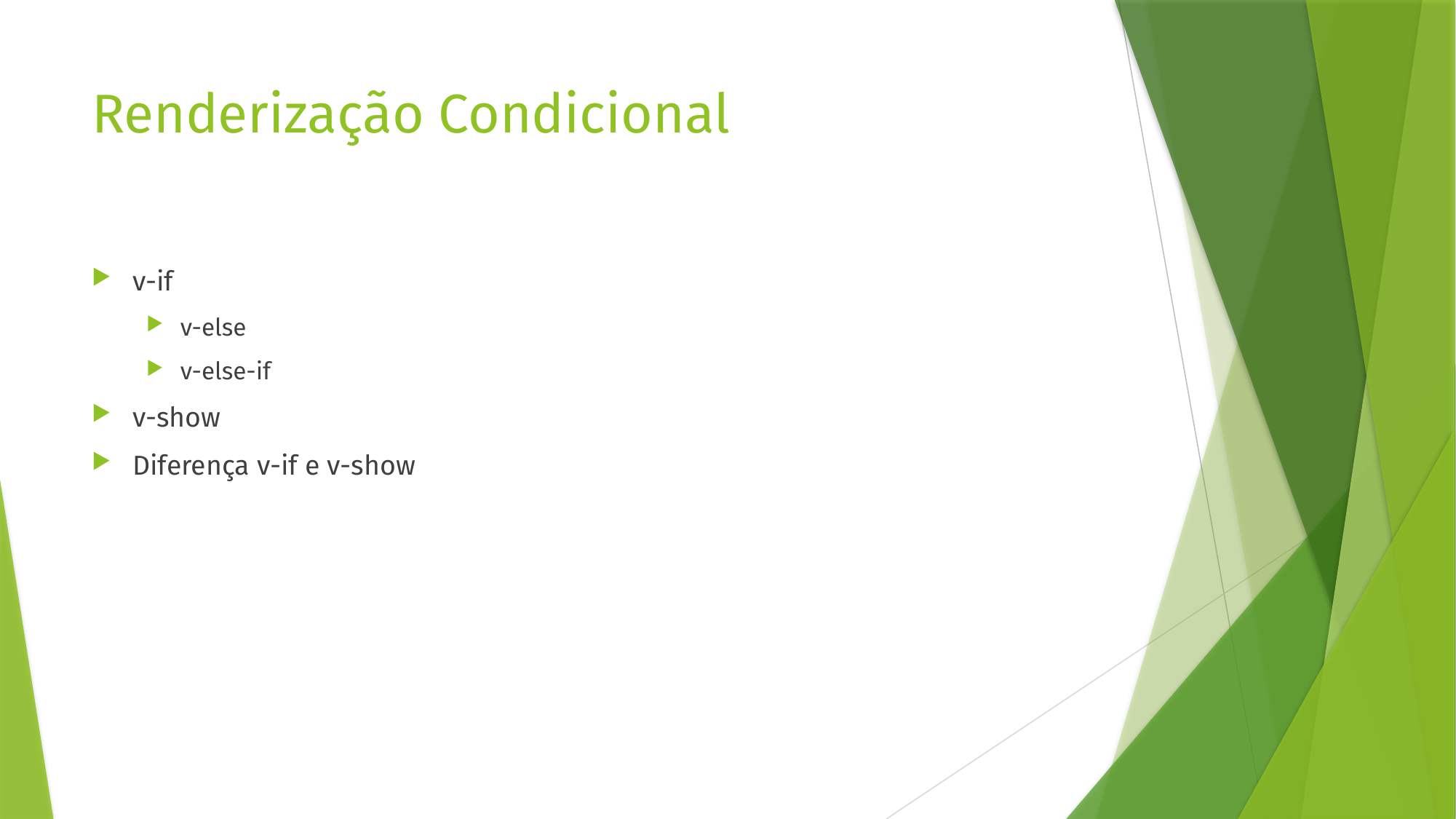

# Renderização Condicional
v-if
v-else
v-else-if
v-show
Diferença v-if e v-show